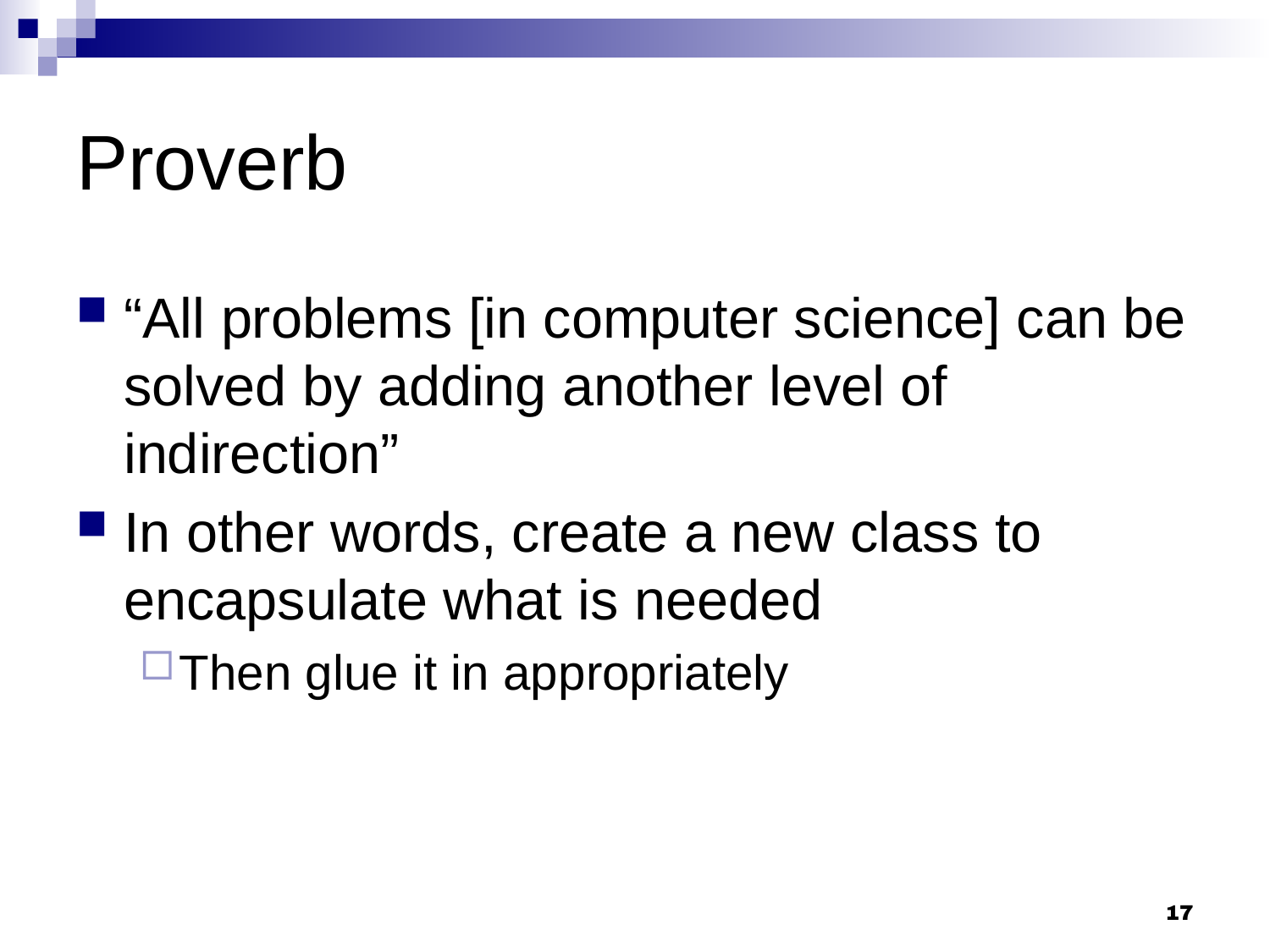

# Proverb
“All problems [in computer science] can be solved by adding another level of indirection”
In other words, create a new class to encapsulate what is needed
Then glue it in appropriately
17